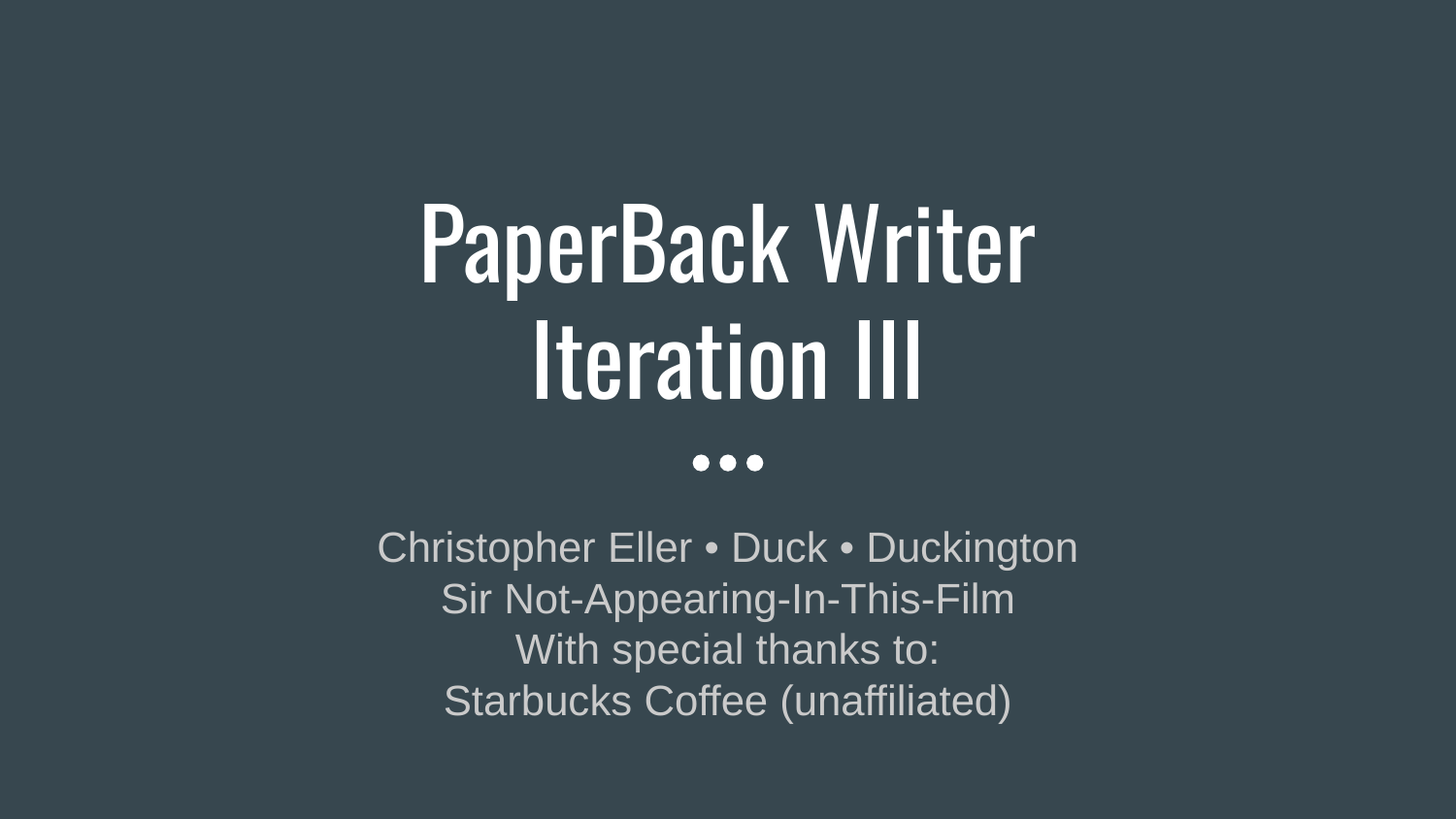

# PaperBack Writer
Iteration III
Christopher Eller • Duck • Duckington
Sir Not-Appearing-In-This-Film
With special thanks to:
Starbucks Coffee (unaffiliated)